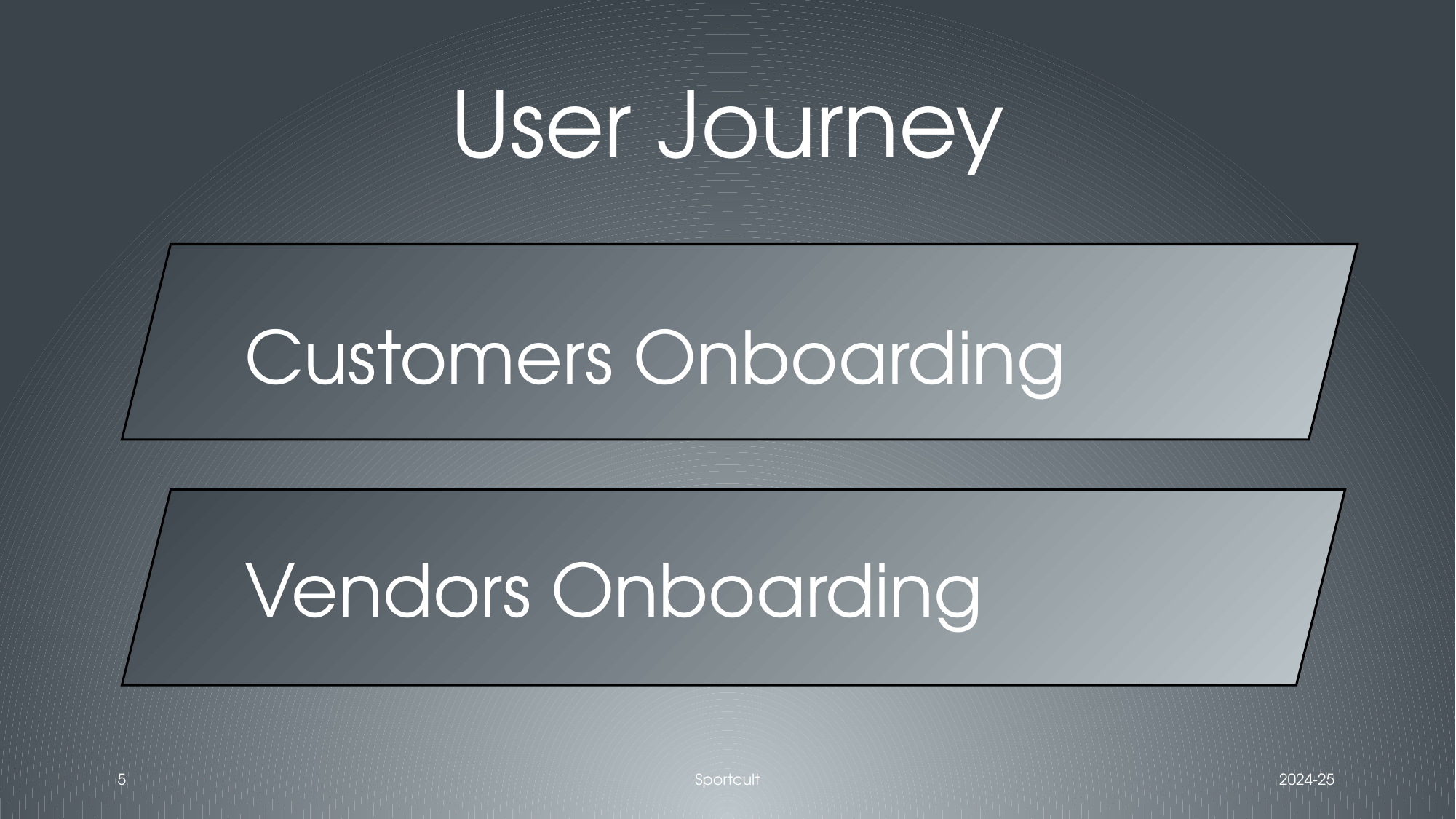

# User Journey

Customers Onboarding
Iterative approaches to corporate strategy
Establish a management framework from the inside

Vendors Onboarding
5
Sportcult
2024-25